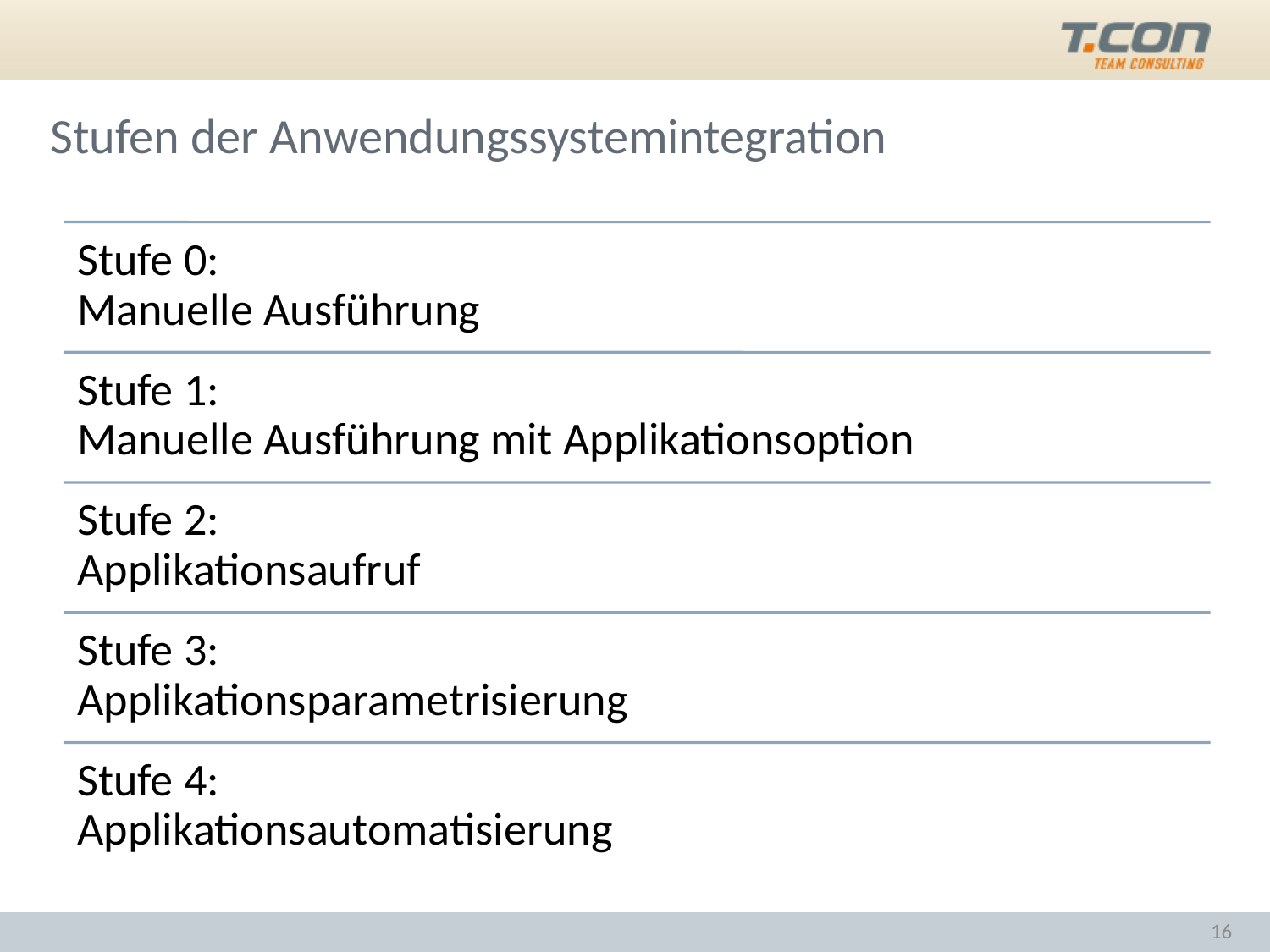

# Stufen der Anwendungssystemintegration
Stufe 0:
Manuelle Ausführung
Stufe 1:
Manuelle Ausführung mit Applikationsoption
Stufe 2:
Applikationsaufruf
Stufe 3:
Applikationsparametrisierung
Stufe 4:
Applikationsautomatisierung
16